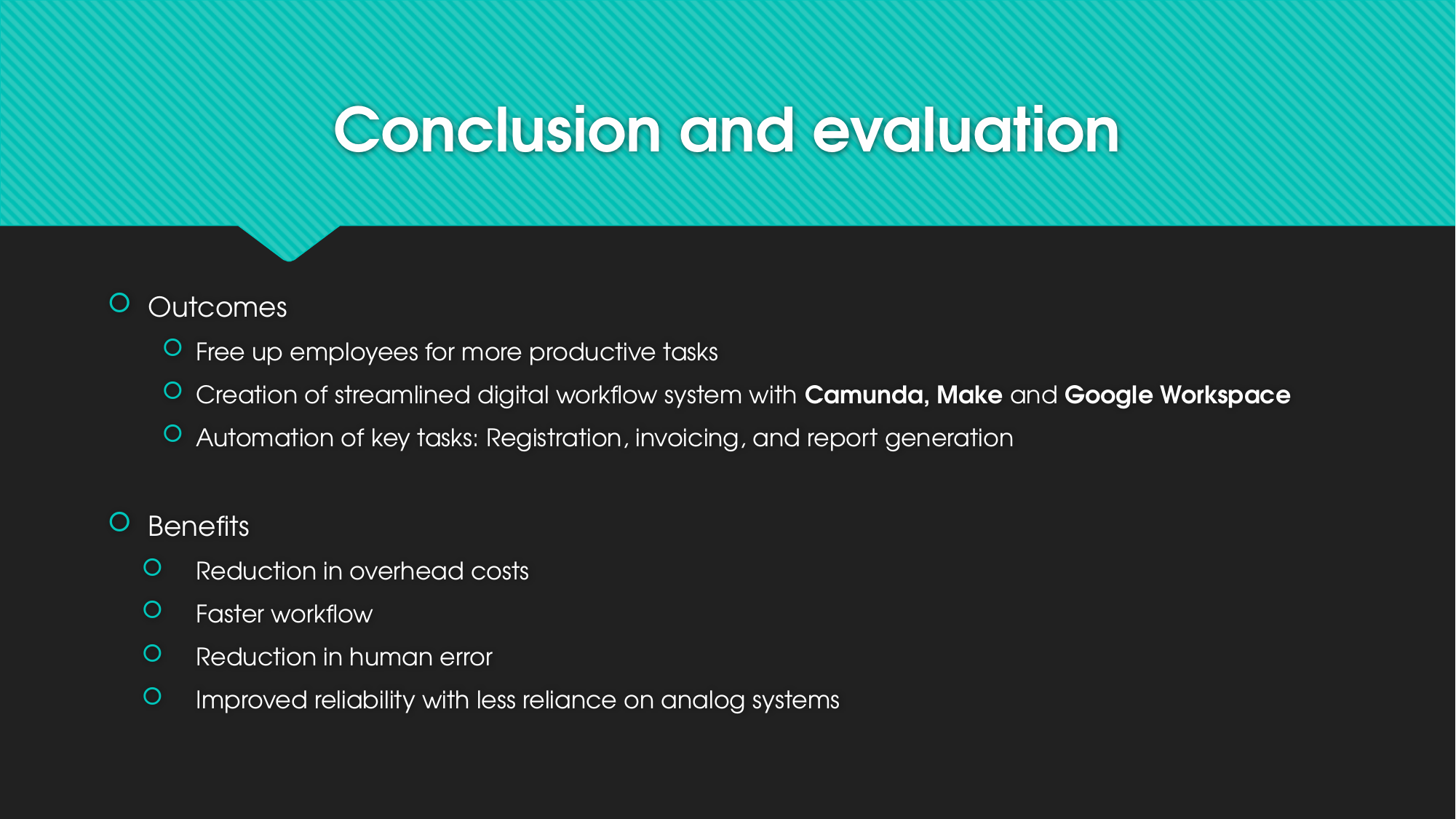

# Conclusion and evaluation
Outcomes
Free up employees for more productive tasks
Creation of streamlined digital workflow system with Camunda, Make and Google Workspace
Automation of key tasks: Registration, invoicing, and report generation

Benefits
Reduction in overhead costs
Faster workflow
Reduction in human error
Improved reliability with less reliance on analog systems